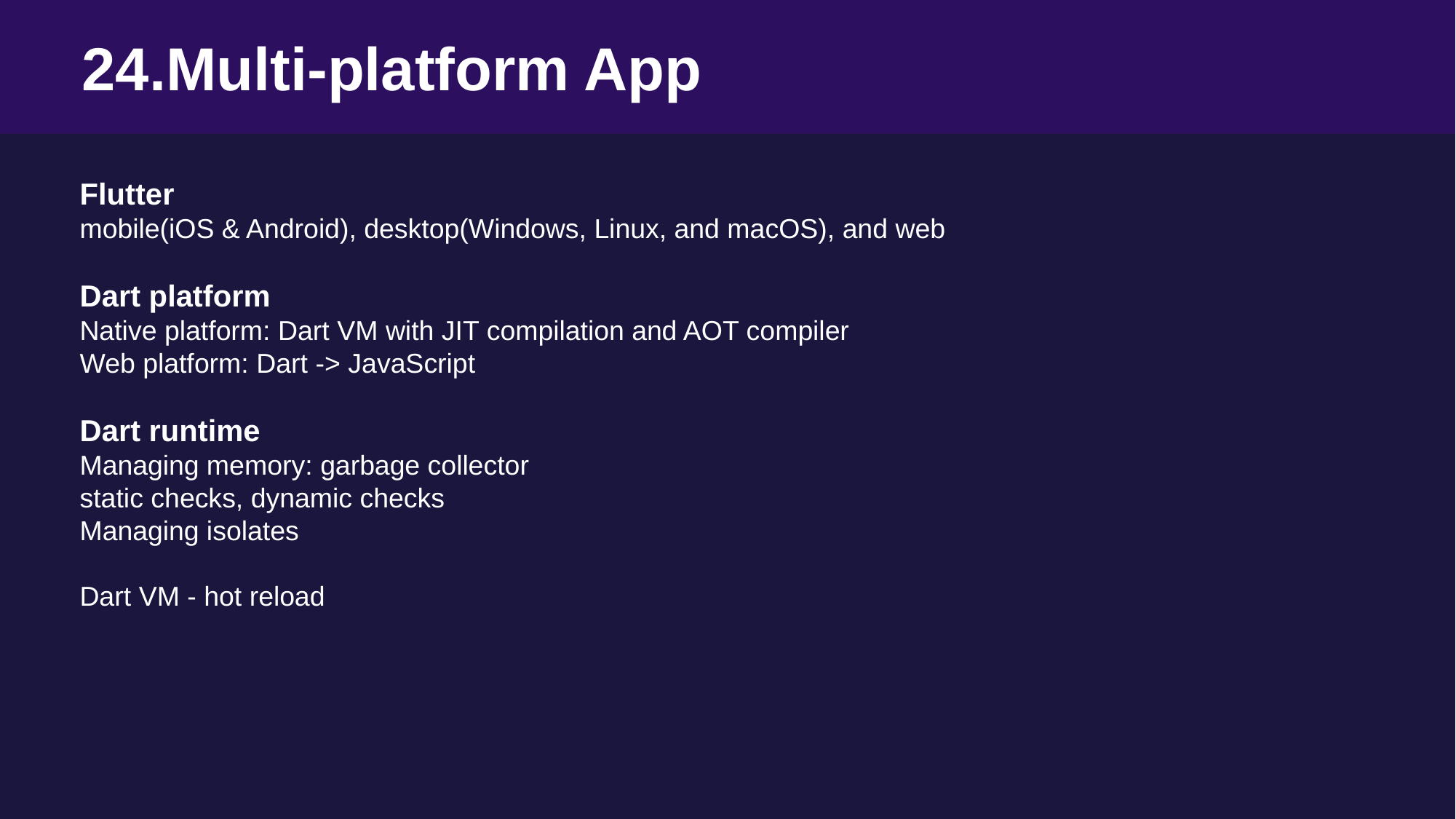

24.Multi-platform App
Flutter
mobile(iOS & Android), desktop(Windows, Linux, and macOS), and web

Dart platform
Native platform: Dart VM with JIT compilation and AOT compiler
Web platform: Dart -> JavaScript

Dart runtime
Managing memory: garbage collector
static checks, dynamic checks
Managing isolates

Dart VM - hot reload